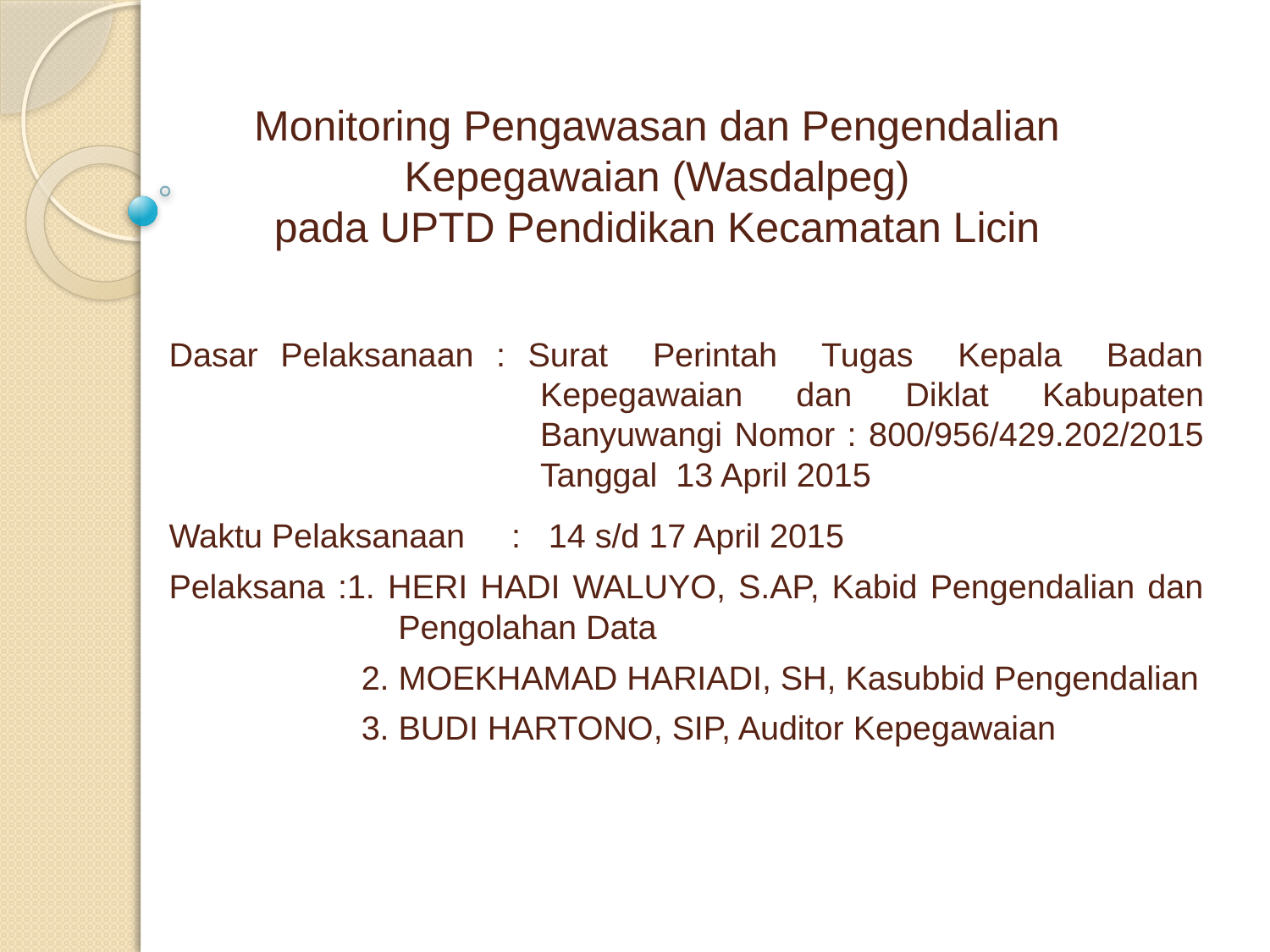

# Monitoring Pengawasan dan Pengendalian Kepegawaian (Wasdalpeg) pada UPTD Pendidikan Kecamatan Licin
Dasar Pelaksanaan : Surat  Perintah  Tugas  Kepala  Badan Kepegawaian dan Diklat Kabupaten Banyuwangi Nomor : 800/956/429.202/2015 Tanggal  13 April 2015
Waktu Pelaksanaan     :   14 s/d 17 April 2015
Pelaksana :1. HERI HADI WALUYO, S.AP, Kabid Pengendalian dan Pengolahan Data
2. MOEKHAMAD HARIADI, SH, Kasubbid Pengendalian
3. BUDI HARTONO, SIP, Auditor Kepegawaian